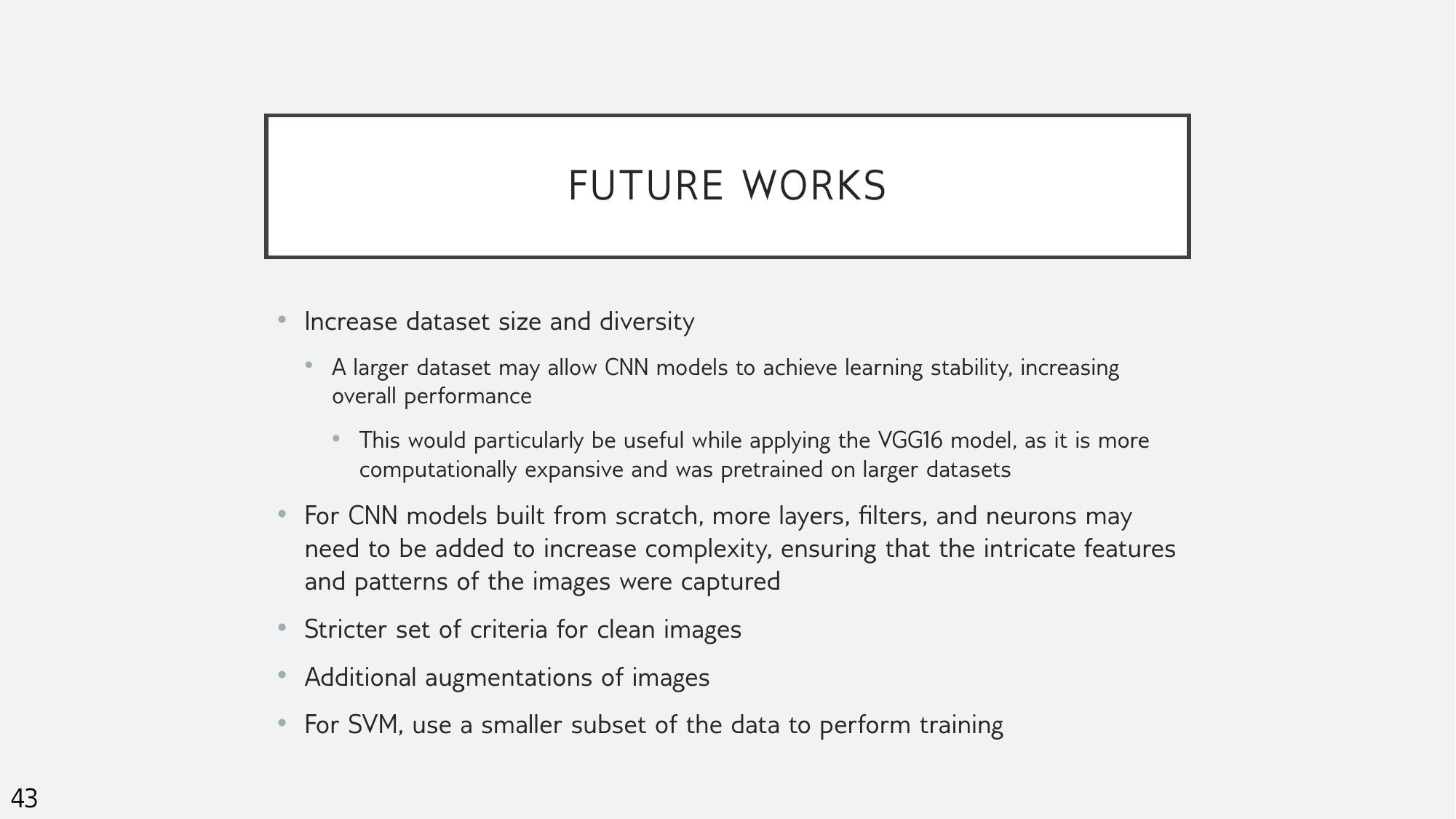

# Future Works
Increase dataset size and diversity
A larger dataset may allow CNN models to achieve learning stability, increasing overall performance
This would particularly be useful while applying the VGG16 model, as it is more computationally expansive and was pretrained on larger datasets
For CNN models built from scratch, more layers, filters, and neurons may need to be added to increase complexity, ensuring that the intricate features and patterns of the images were captured
Stricter set of criteria for clean images
Additional augmentations of images
For SVM, use a smaller subset of the data to perform training
43